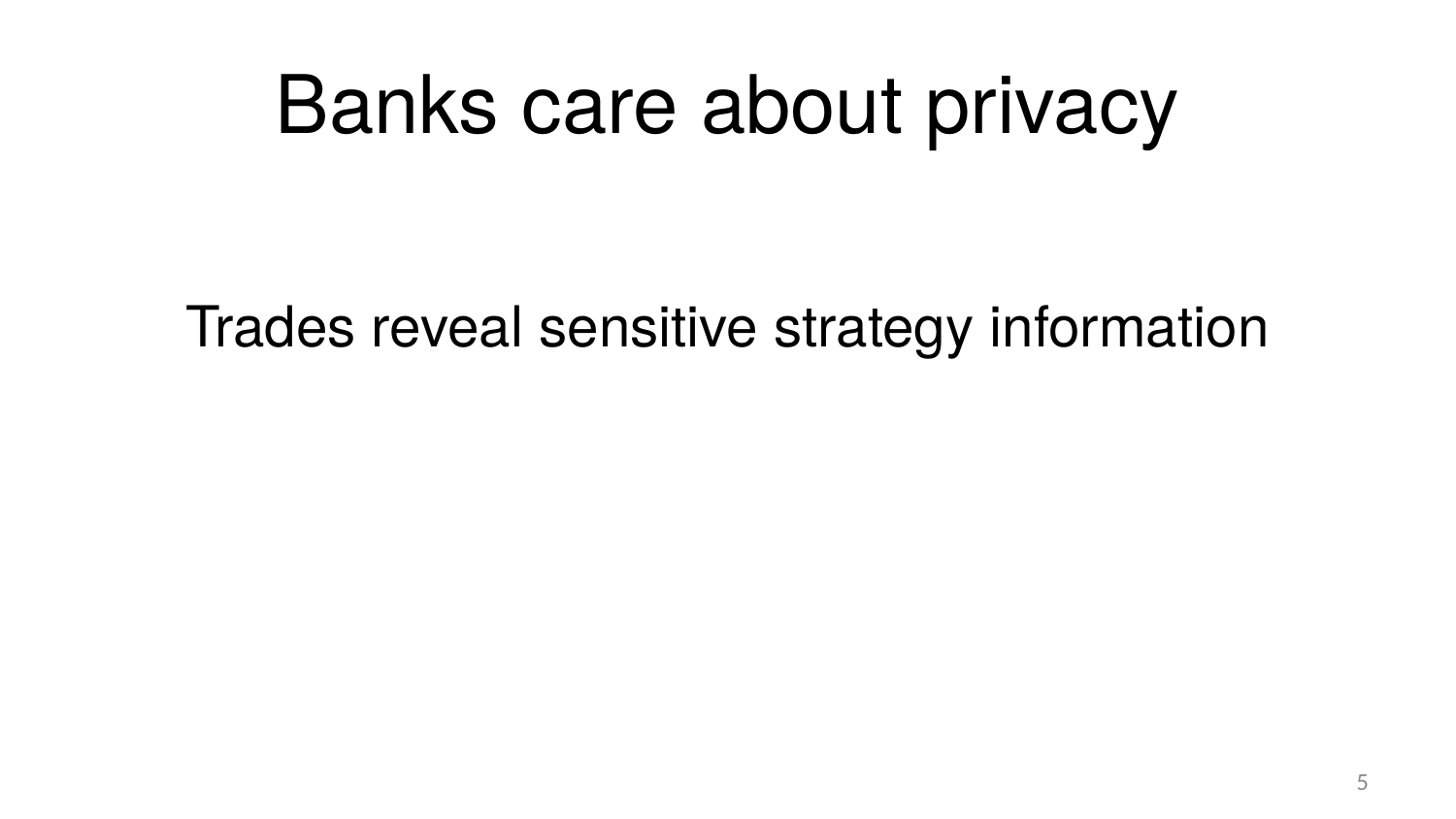

# Banks care about privacy
Trades reveal sensitive strategy information
5